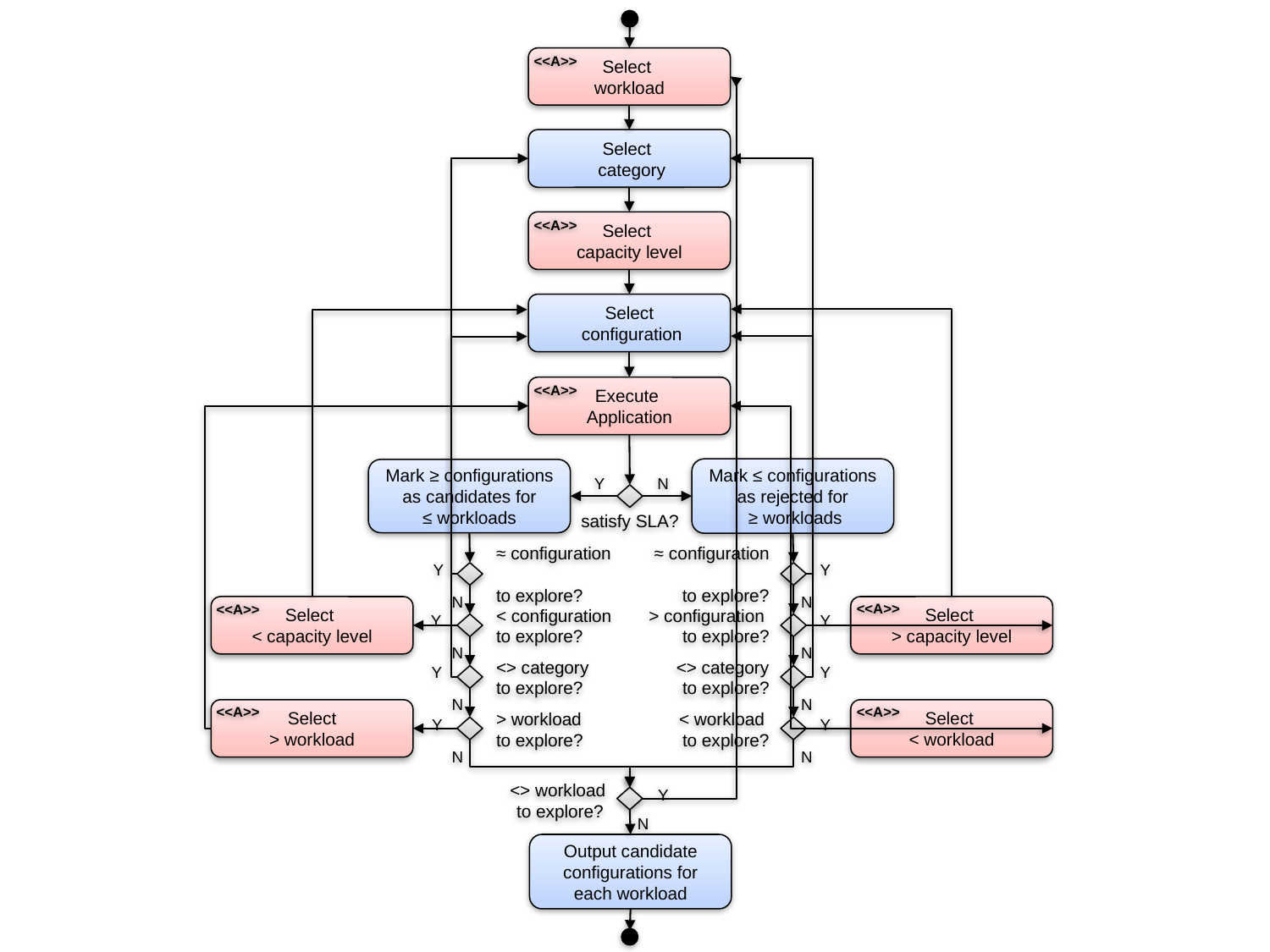

<<A>>
Select
workload
Select
 category
<<A>>
Select
capacity level
Select
 configuration

<<A>>
Execute
Application
Mark ≤ configurations as rejected for
 ≥ workloads
Mark ≥ configurations
as candidates for
≤ workloads
Y
N

satisfy SLA?
≈ configuration
to explore?
≈ configuration
to explore?
Y
Y

N
N
<<A>>
<<A>>
Select
< capacity level
Select
> capacity level
< configuration to explore?
> configuration
to explore?
Y
Y

N
N
<> category
to explore?
<> category
to explore?
Y
Y

N
N
<<A>>
<<A>>
Select
> workload
Select
< workload
> workload
to explore?
< workload
to explore?
Y
Y

N
N
<> workload
to explore?
Y

N
Output candidate configurations for each workload